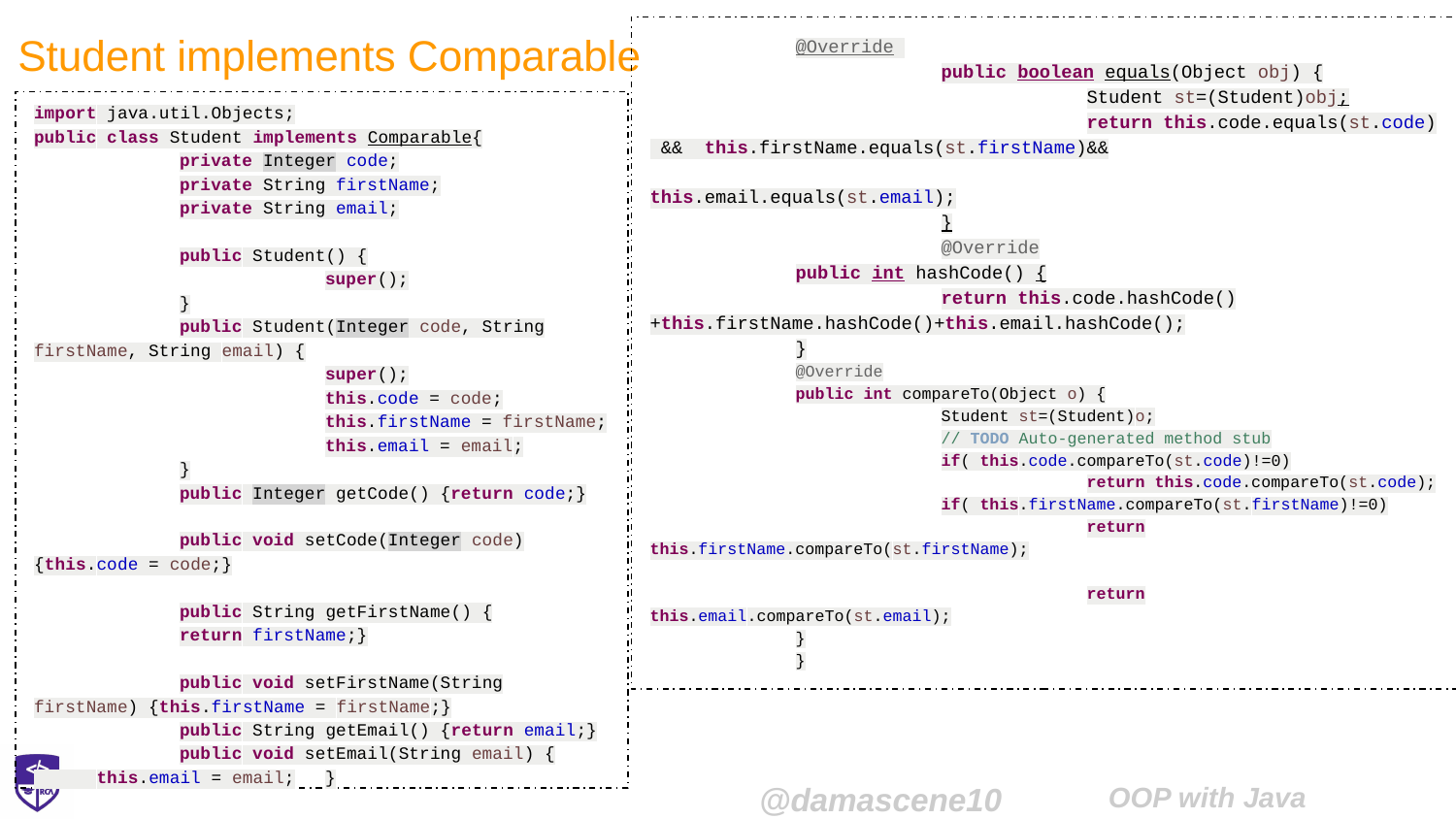

@Override
		public boolean equals(Object obj) {
			Student st=(Student)obj;
			return this.code.equals(st.code)  &&  this.firstName.equals(st.firstName)&&
					this.email.equals(st.email);
		}
		@Override
	public int hashCode() {
		return this.code.hashCode()+this.firstName.hashCode()+this.email.hashCode();
	}
	@Override
	public int compareTo(Object o) {
		Student st=(Student)o;
		// TODO Auto-generated method stub
		if( this.code.compareTo(st.code)!=0)
			return this.code.compareTo(st.code);
		if( this.firstName.compareTo(st.firstName)!=0)
			return this.firstName.compareTo(st.firstName);

			return this.email.compareTo(st.email);
	}
	}

# Student implements Comparable
import java.util.Objects;
public class Student implements Comparable{
	private Integer code;
	private String firstName;
	private String email;

	public Student() {
		super();
	}
	public Student(Integer code, String firstName, String email) {
		super();
		this.code = code;
		this.firstName = firstName;
		this.email = email;
	}
	public Integer getCode() {return code;}

	public void setCode(Integer code) {this.code = code;}

	public String getFirstName() {	return firstName;}

	public void setFirstName(String firstName) {this.firstName = firstName;}
	public String getEmail() {return email;}
	public void setEmail(String email) {
      this.email = email;	}